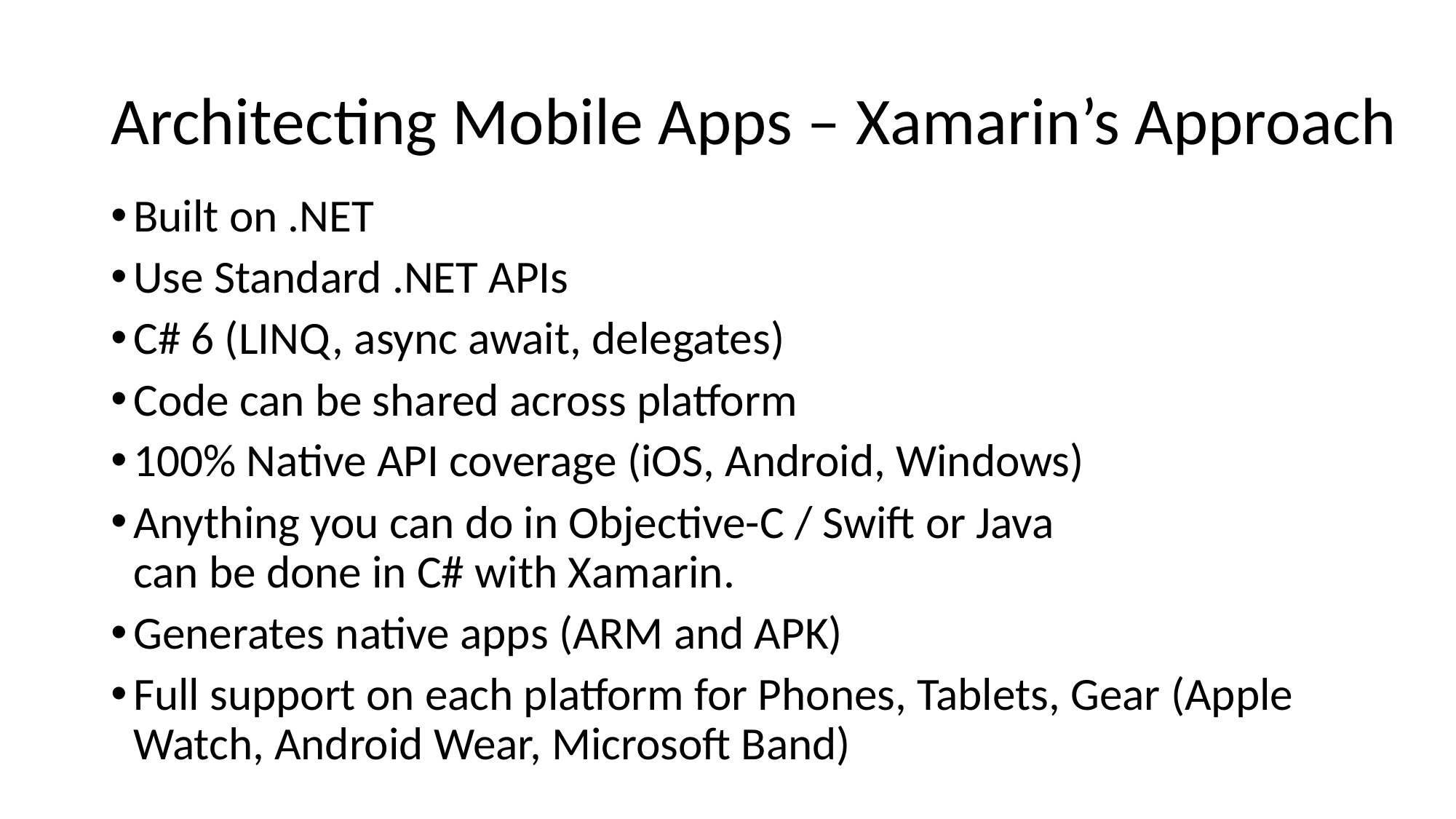

# Architecting Mobile Apps – Xamarin’s Approach
Built on .NET
Use Standard .NET APIs
C# 6 (LINQ, async await, delegates)
Code can be shared across platform
100% Native API coverage (iOS, Android, Windows)
Anything you can do in Objective-C / Swift or Java
can be done in C# with Xamarin.
Generates native apps (ARM and APK)
Full support on each platform for Phones, Tablets, Gear (Apple Watch, Android Wear, Microsoft Band)